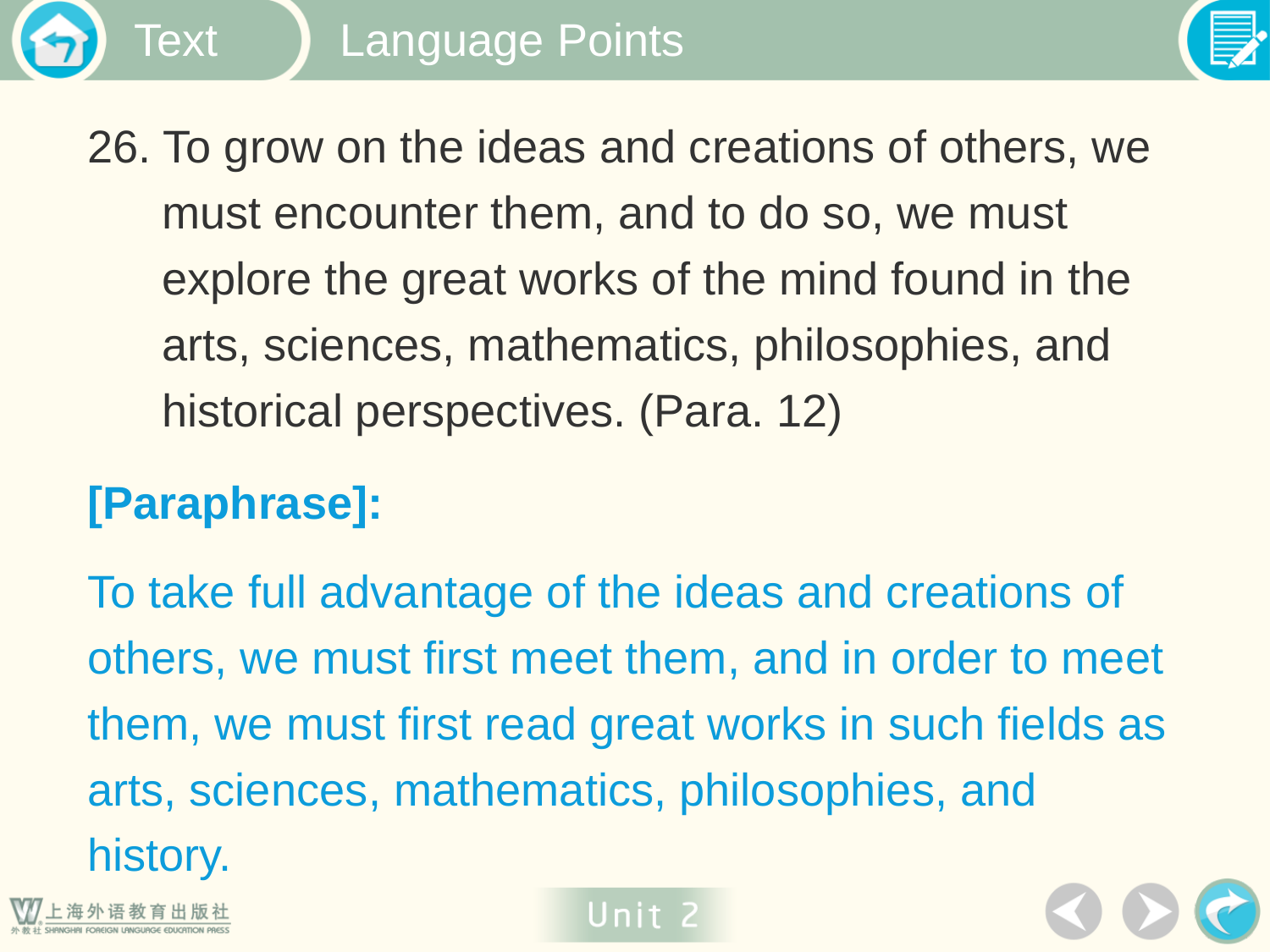

Language Points
26. To grow on the ideas and creations of others, we must encounter them, and to do so, we must explore the great works of the mind found in the arts, sciences, mathematics, philosophies, and historical perspectives. (Para. 12)

[Paraphrase]:
To take full advantage of the ideas and creations of others, we must first meet them, and in order to meet them, we must first read great works in such fields as arts, sciences, mathematics, philosophies, and history.